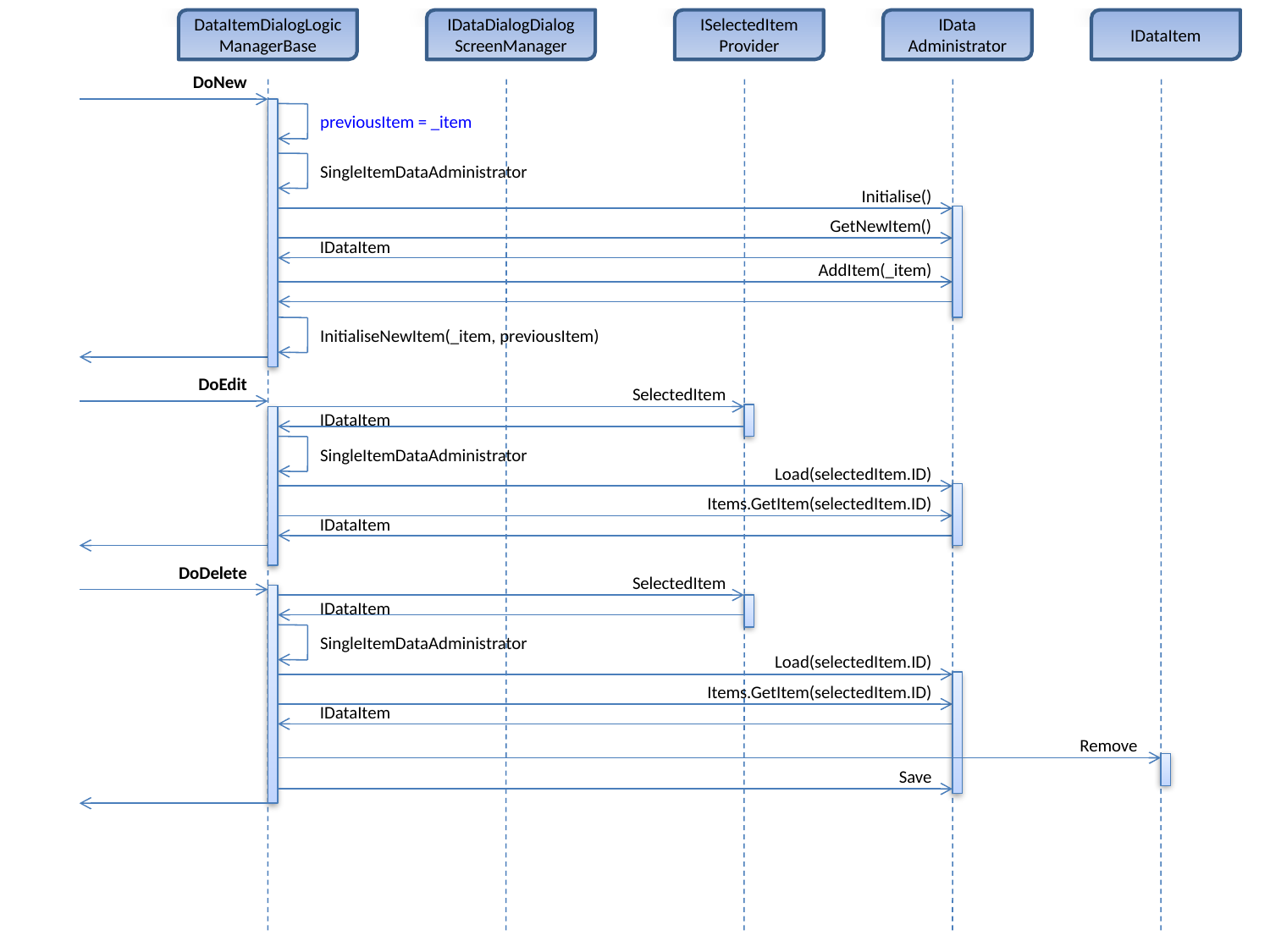

DataItemDialogLogicManagerBase

IDataDialogDialog
ScreenManager
ISelectedItem
Provider

IData
Administrator

IDataItem

DoNew
previousItem = _item
SingleItemDataAdministrator
Initialise()
GetNewItem()
IDataItem
AddItem(_item)
InitialiseNewItem(_item, previousItem)
DoEdit
SelectedItem
IDataItem
SingleItemDataAdministrator
Load(selectedItem.ID)
Items.GetItem(selectedItem.ID)
IDataItem
DoDelete
SelectedItem
IDataItem
SingleItemDataAdministrator
Load(selectedItem.ID)
Items.GetItem(selectedItem.ID)
IDataItem
Remove
Save